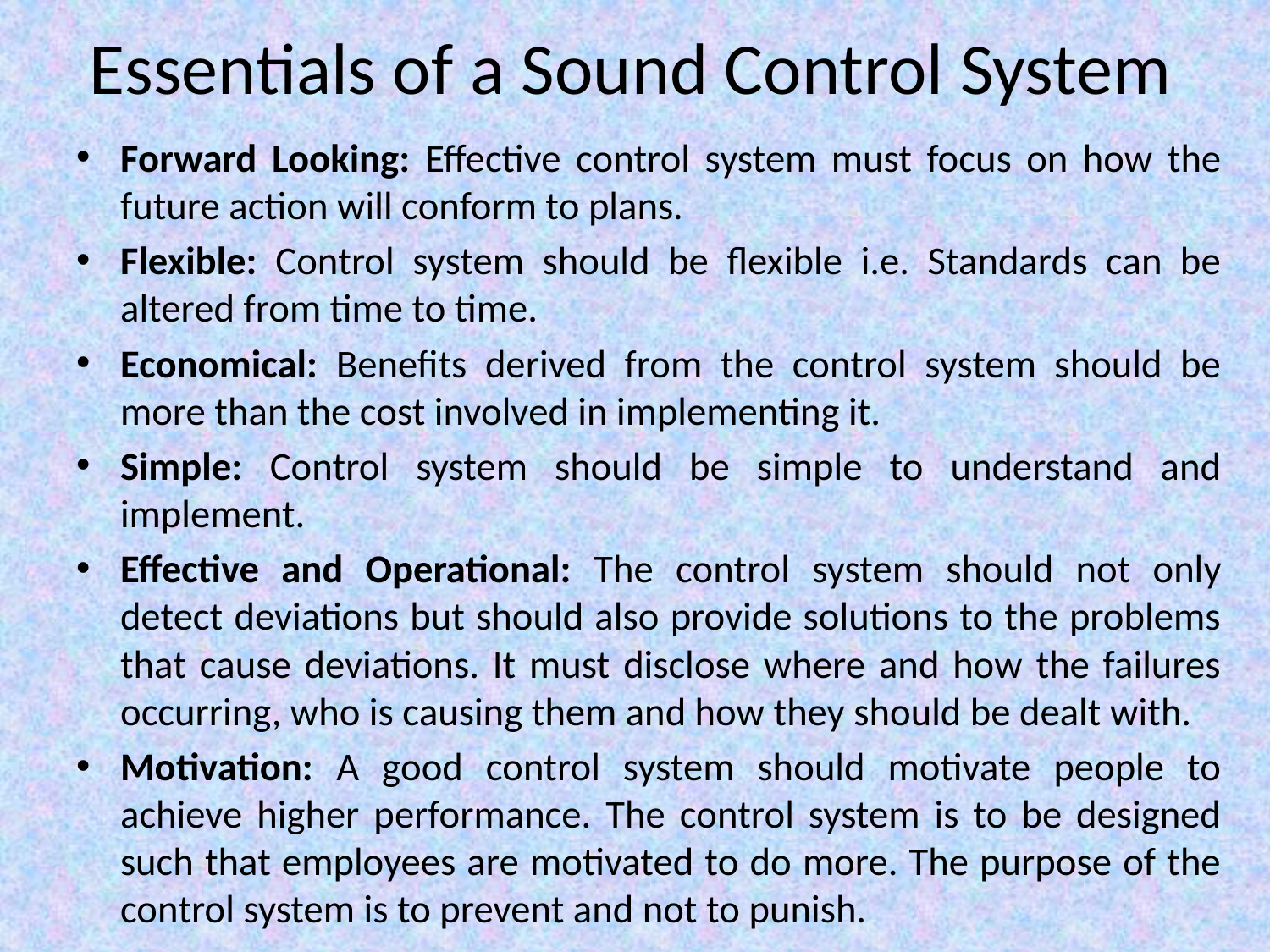

# Essentials of a Sound Control System
Forward Looking: Effective control system must focus on how the future action will conform to plans.
Flexible: Control system should be flexible i.e. Standards can be altered from time to time.
Economical: Benefits derived from the control system should be more than the cost involved in implementing it.
Simple: Control system should be simple to understand and implement.
Effective and Operational: The control system should not only detect deviations but should also provide solutions to the problems that cause deviations. It must disclose where and how the failures occurring, who is causing them and how they should be dealt with.
Motivation: A good control system should motivate people to achieve higher performance. The control system is to be designed such that employees are motivated to do more. The purpose of the control system is to prevent and not to punish.